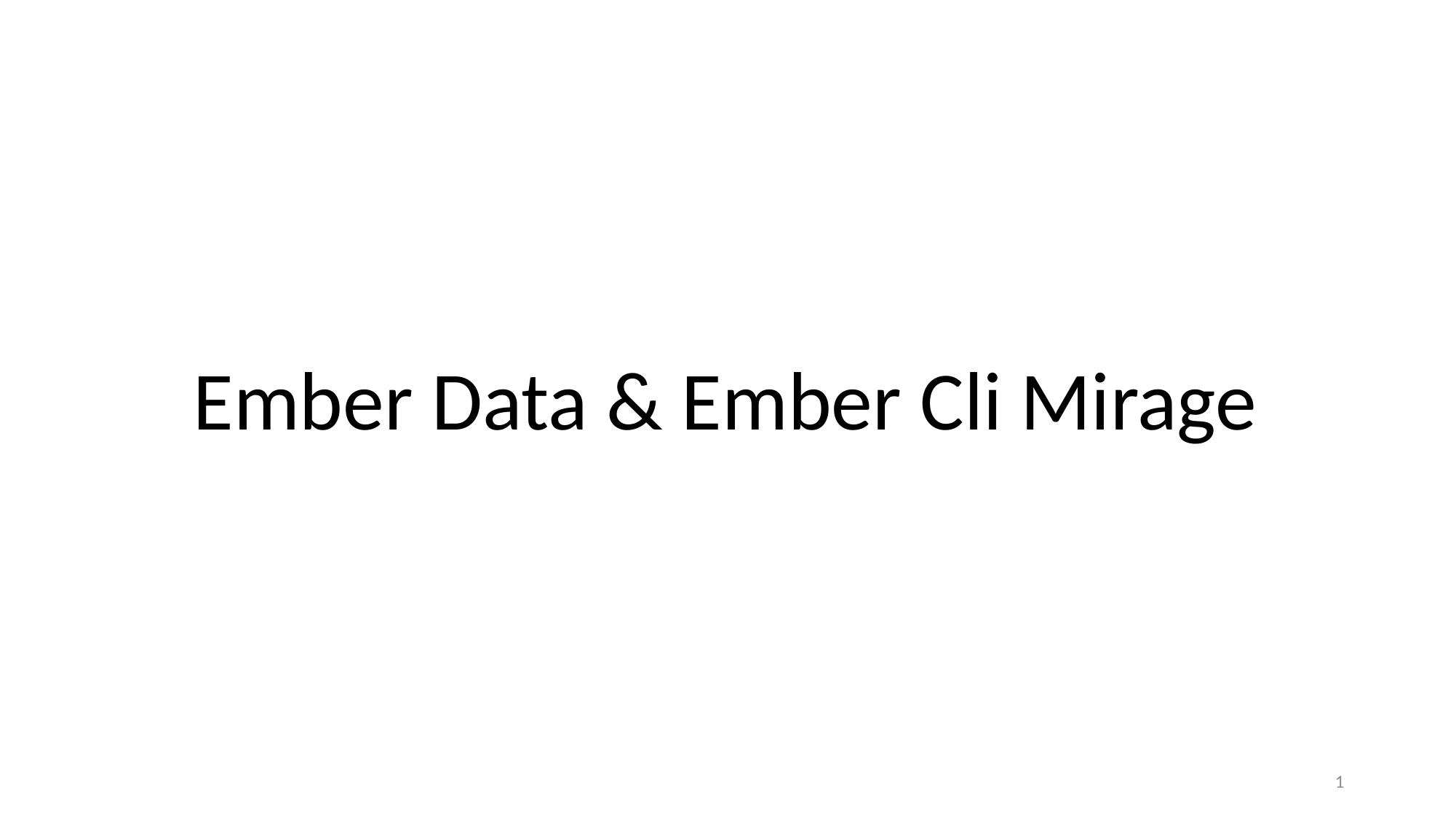

# Ember Data & Ember Cli Mirage
1